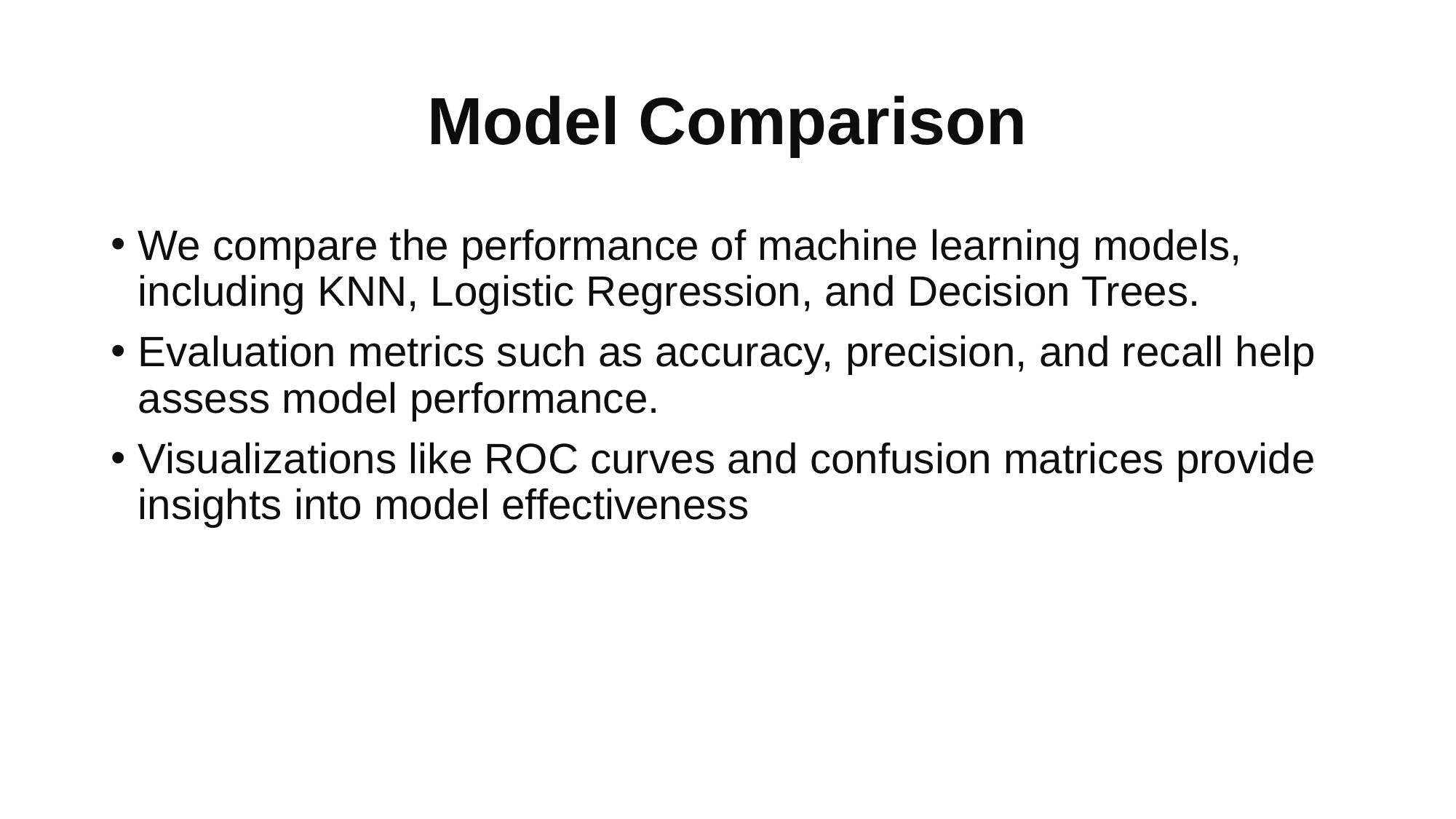

# Model Comparison
We compare the performance of machine learning models, including KNN, Logistic Regression, and Decision Trees.
Evaluation metrics such as accuracy, precision, and recall help assess model performance.
Visualizations like ROC curves and confusion matrices provide insights into model effectiveness